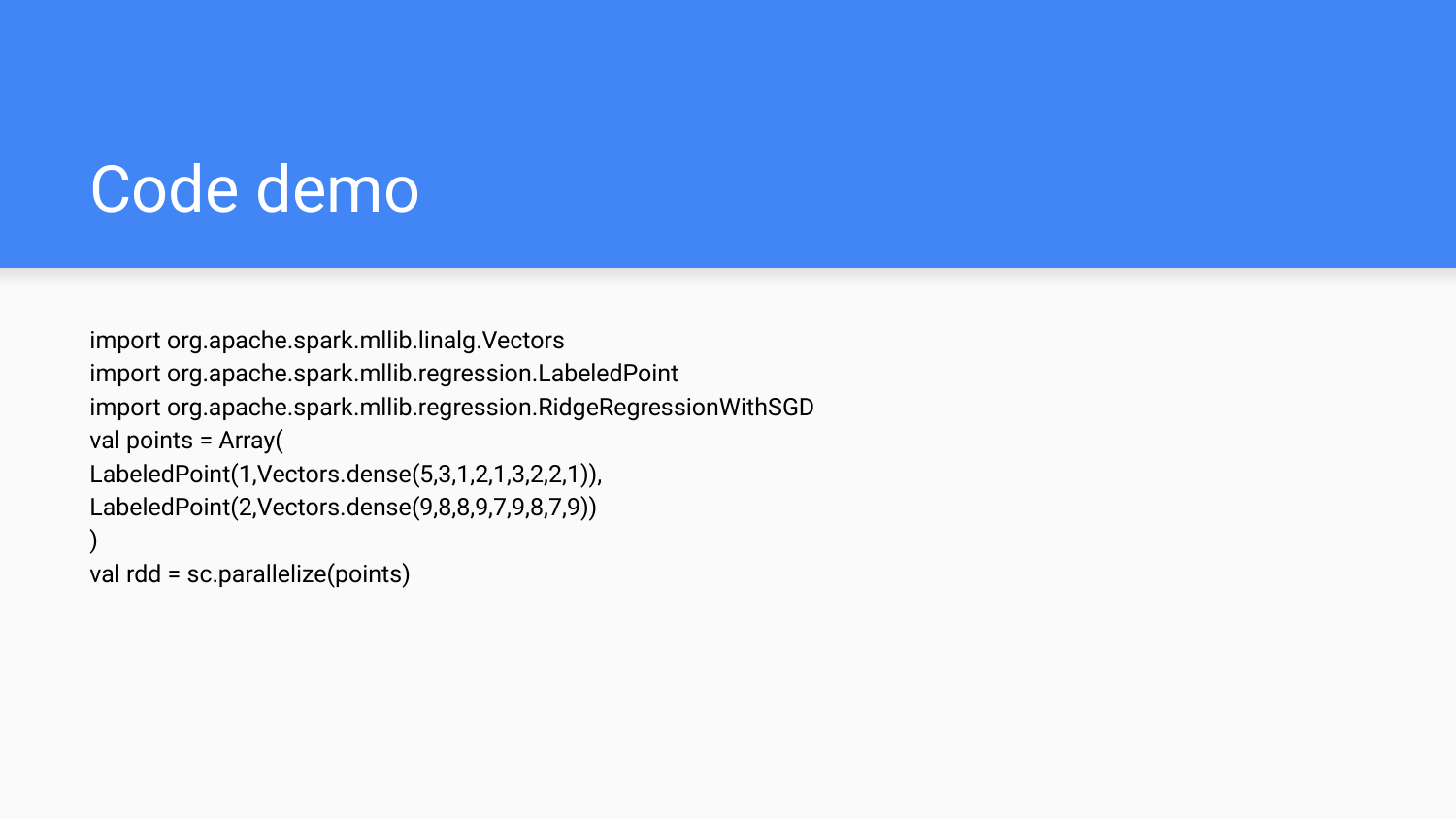

# Code demo
import org.apache.spark.mllib.linalg.Vectors
import org.apache.spark.mllib.regression.LabeledPoint
import org.apache.spark.mllib.regression.RidgeRegressionWithSGD
val points = Array(
LabeledPoint(1,Vectors.dense(5,3,1,2,1,3,2,2,1)),
LabeledPoint(2,Vectors.dense(9,8,8,9,7,9,8,7,9))
)
val rdd = sc.parallelize(points)